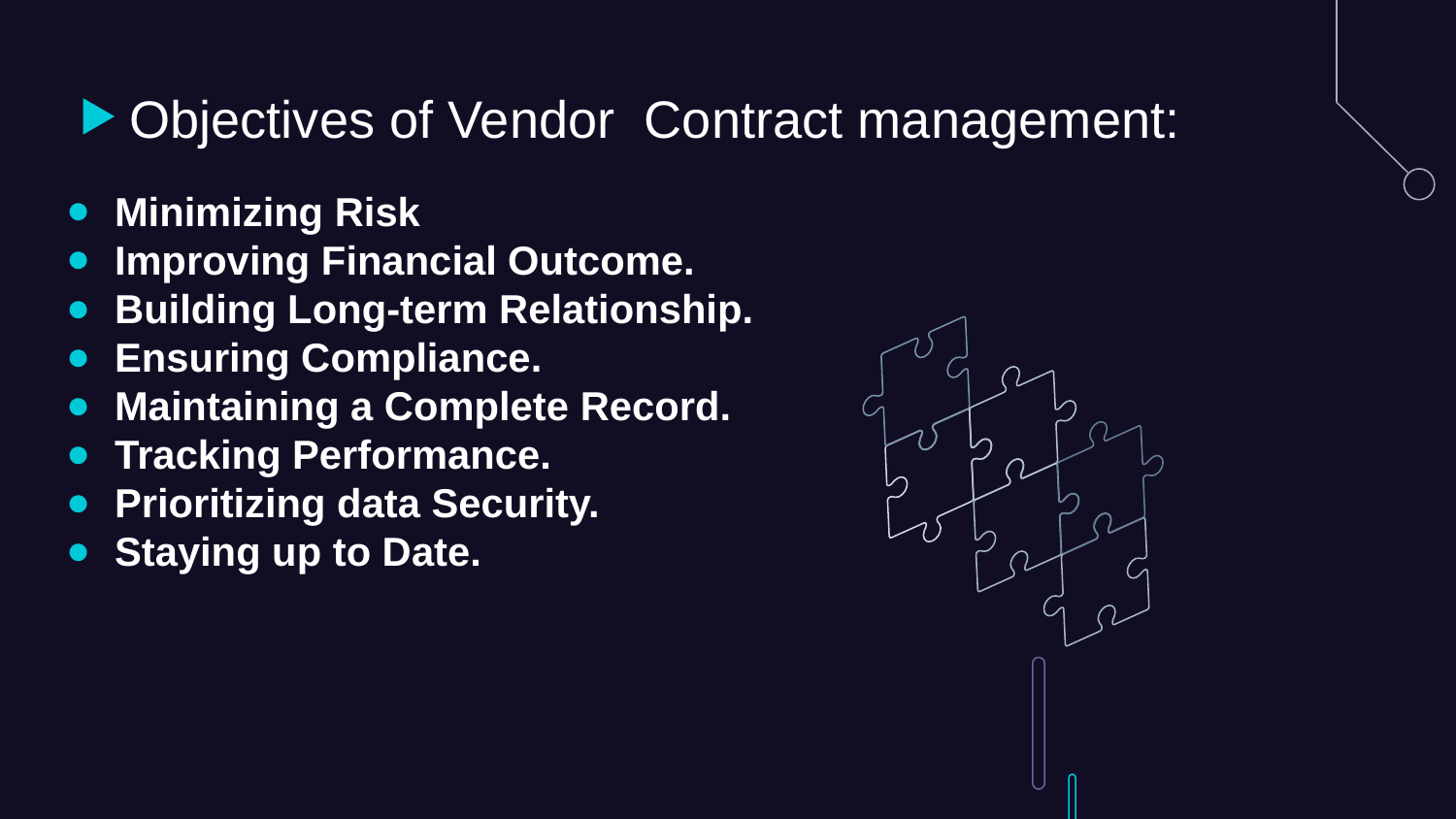

# Objectives of Vendor  Contract management:
Minimizing Risk
Improving Financial Outcome.
Building Long-term Relationship.
Ensuring Compliance.
Maintaining a Complete Record.
Tracking Performance.
Prioritizing data Security.
Staying up to Date.